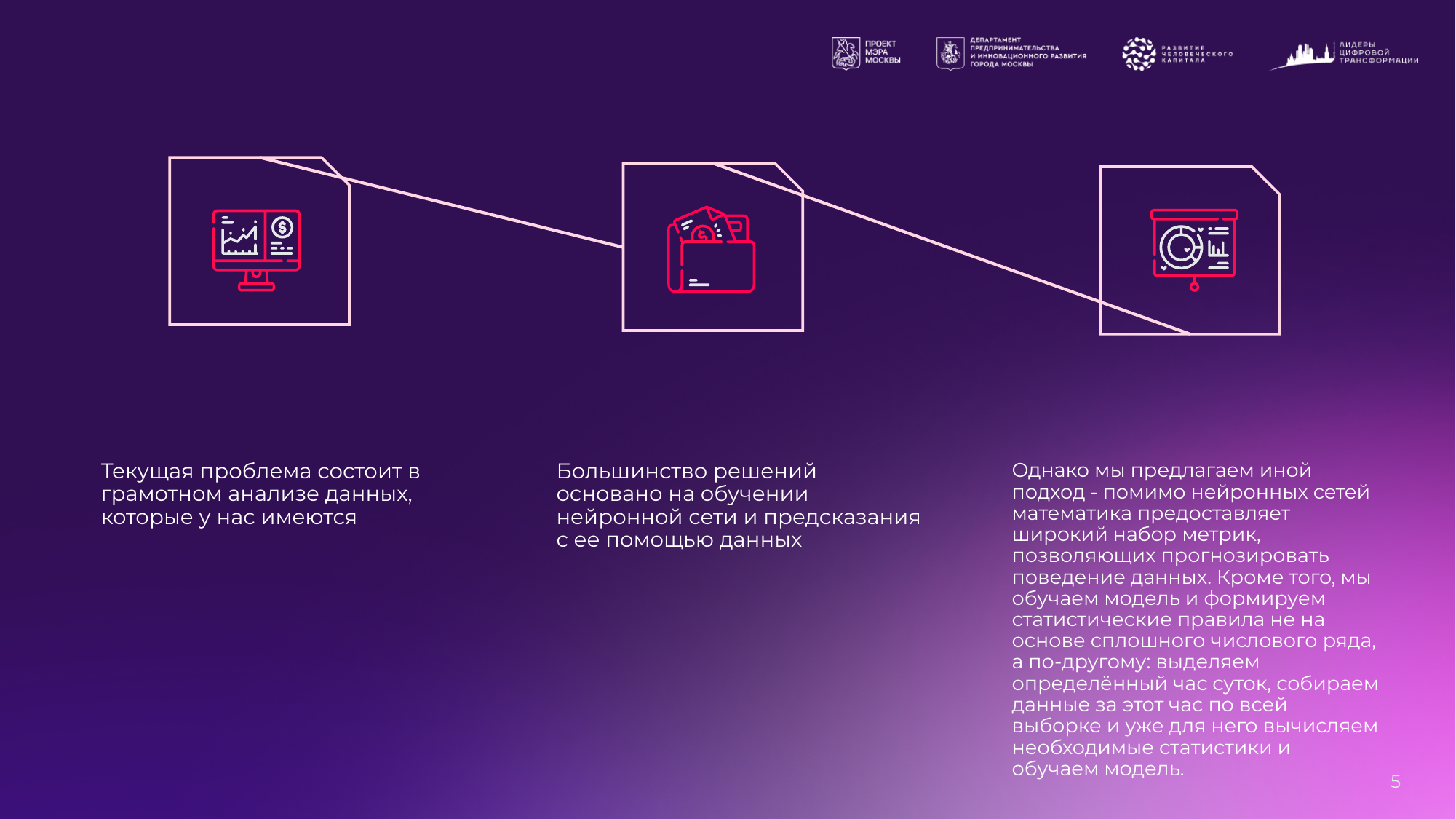

Большинство решений основано на обучении нейронной сети и предсказания с ее помощью данных
Текущая проблема состоит в грамотном анализе данных, которые у нас имеются
Однако мы предлагаем иной подход - помимо нейронных сетей математика предоставляет широкий набор метрик, позволяющих прогнозировать поведение данных. Кроме того, мы обучаем модель и формируем статистические правила не на основе сплошного числового ряда, а по-другому: выделяем определённый час суток, собираем данные за этот час по всей выборке и уже для него вычисляем необходимые статистики и обучаем модель.
5